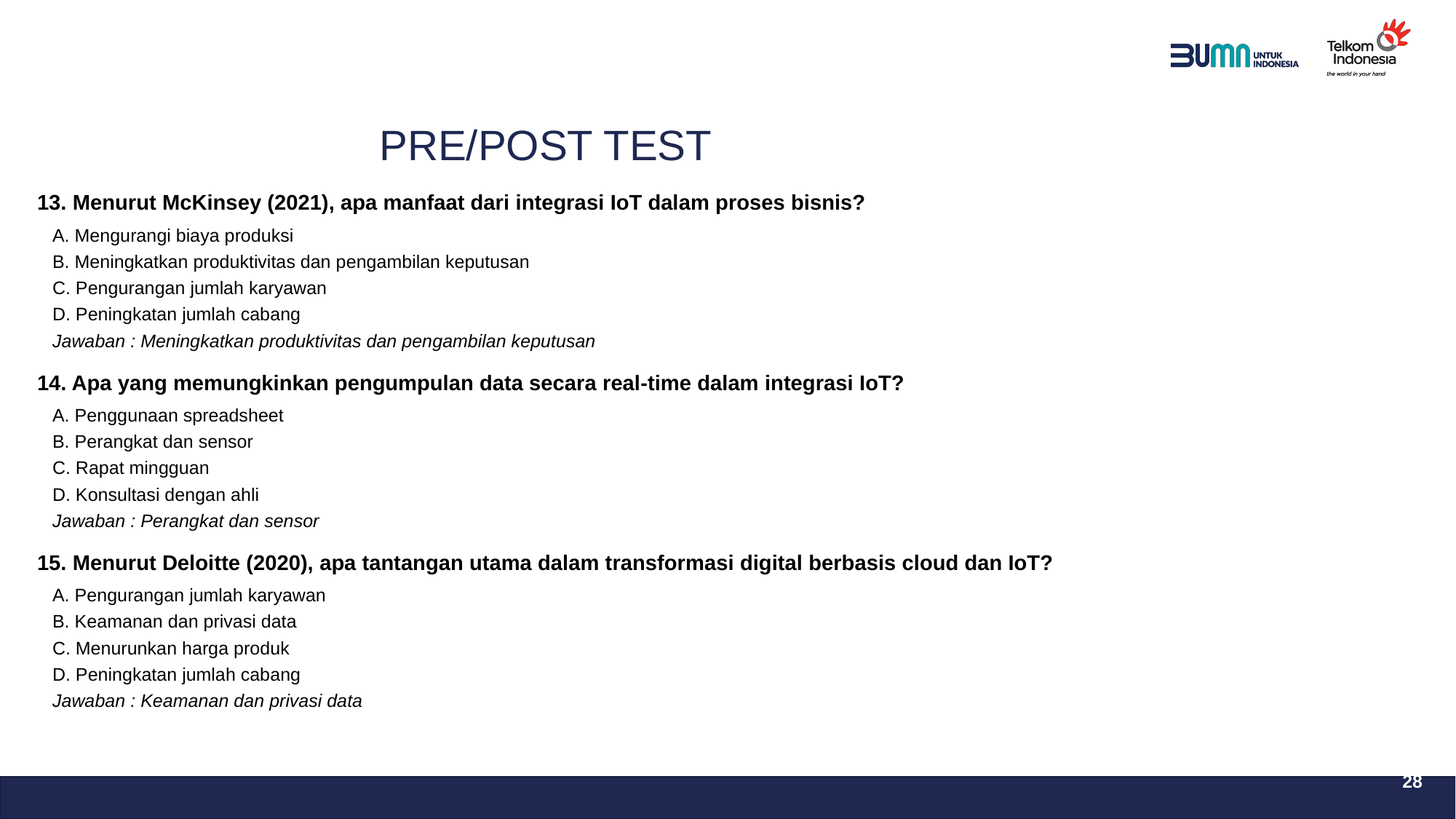

PRE/POST TEST

13. Menurut McKinsey (2021), apa manfaat dari integrasi IoT dalam proses bisnis?
   A. Mengurangi biaya produksi
   B. Meningkatkan produktivitas dan pengambilan keputusan
   C. Pengurangan jumlah karyawan
   D. Peningkatan jumlah cabang
   Jawaban : Meningkatkan produktivitas dan pengambilan keputusan
14. Apa yang memungkinkan pengumpulan data secara real-time dalam integrasi IoT?
   A. Penggunaan spreadsheet
   B. Perangkat dan sensor
   C. Rapat mingguan
   D. Konsultasi dengan ahli
   Jawaban : Perangkat dan sensor
15. Menurut Deloitte (2020), apa tantangan utama dalam transformasi digital berbasis cloud dan IoT?
   A. Pengurangan jumlah karyawan
   B. Keamanan dan privasi data
   C. Menurunkan harga produk
   D. Peningkatan jumlah cabang
   Jawaban : Keamanan dan privasi data
28